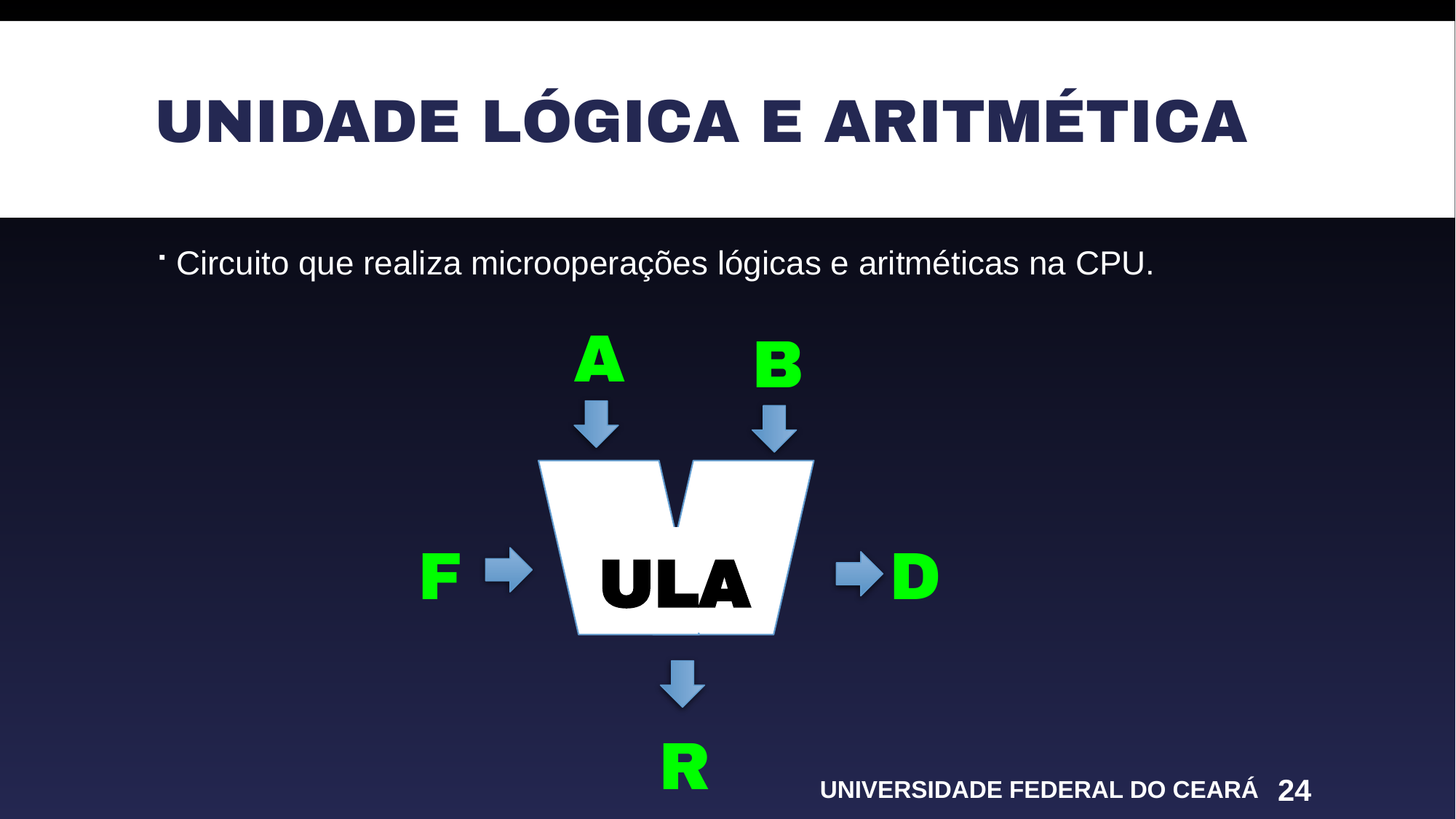

# Unidade Lógica e aritmética
Circuito que realiza microoperações lógicas e aritméticas na CPU.

A
B

ULA
D
F

R
UNIVERSIDADE FEDERAL DO CEARÁ
24